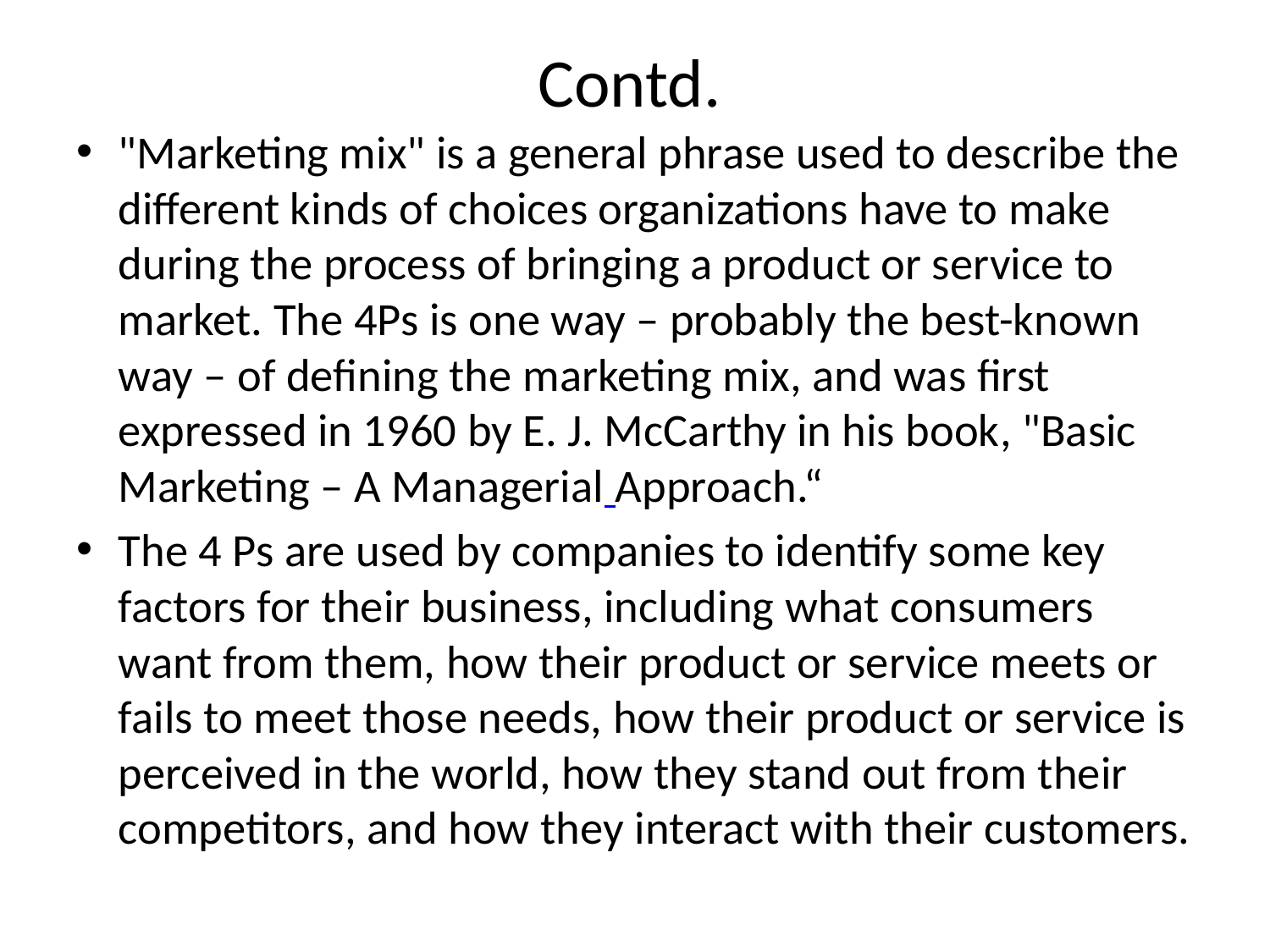

# Contd.
"Marketing mix" is a general phrase used to describe the different kinds of choices organizations have to make during the process of bringing a product or service to market. The 4Ps is one way – probably the best-known way – of defining the marketing mix, and was first expressed in 1960 by E. J. McCarthy in his book, "Basic Marketing – A Managerial Approach.“
The 4 Ps are used by companies to identify some key factors for their business, including what consumers want from them, how their product or service meets or fails to meet those needs, how their product or service is perceived in the world, how they stand out from their competitors, and how they interact with their customers.